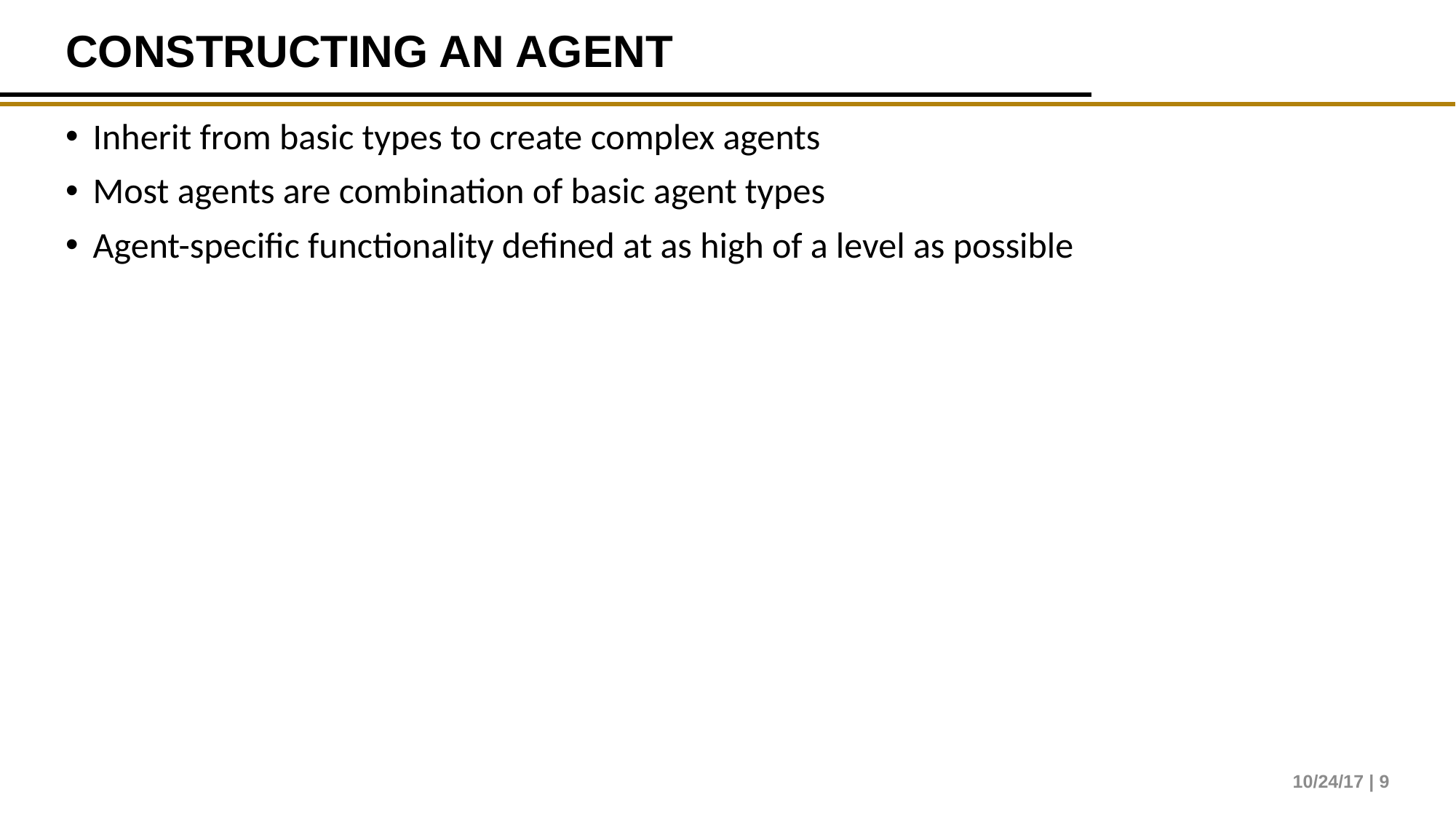

# Constructing an Agent
Inherit from basic types to create complex agents
Most agents are combination of basic agent types
Agent-specific functionality defined at as high of a level as possible
10/24/17 | 9